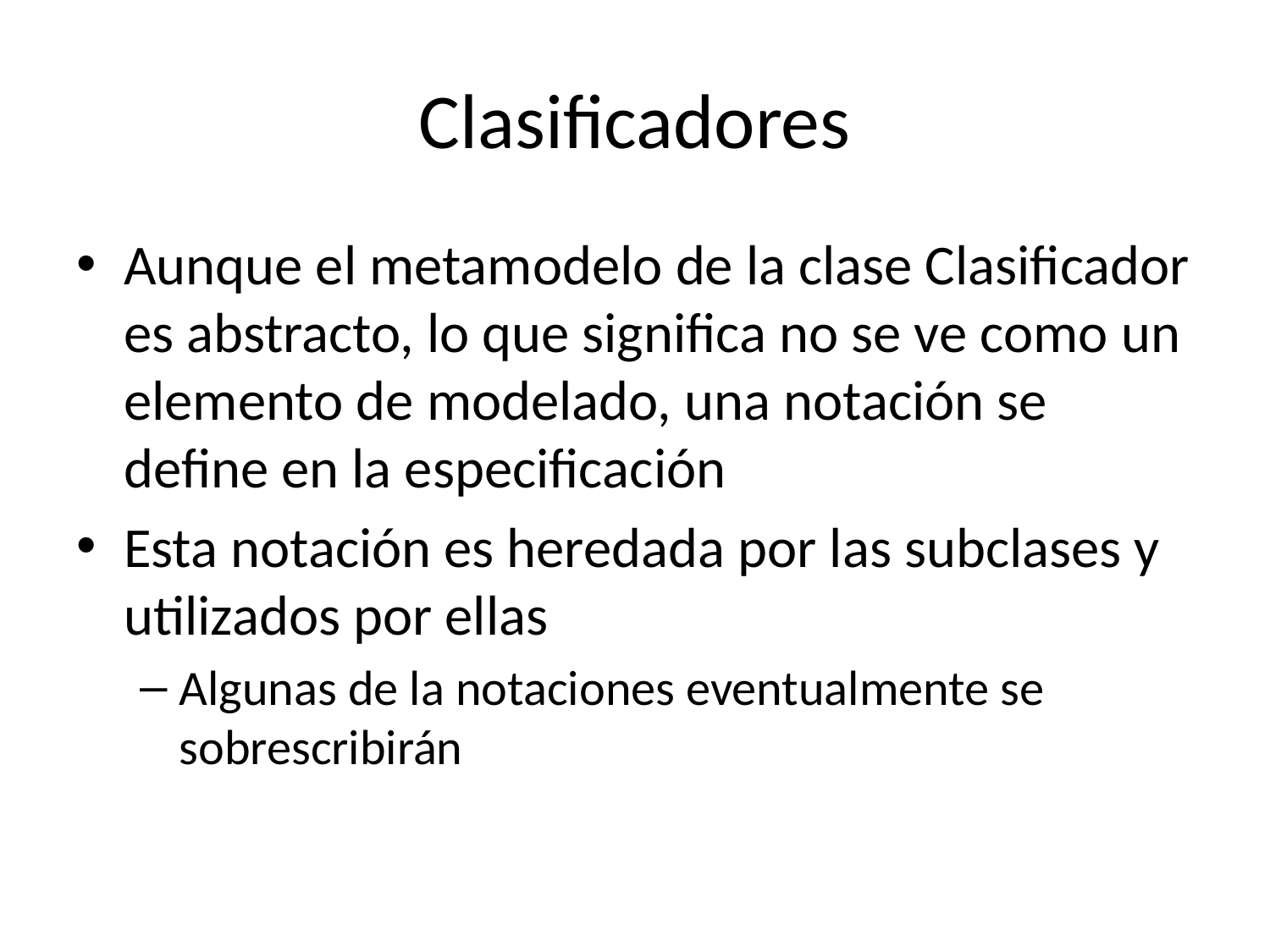

# Clasificadores
Aunque el metamodelo de la clase Clasificador es abstracto, lo que significa no se ve como un elemento de modelado, una notación se define en la especificación
Esta notación es heredada por las subclases y utilizados por ellas
Algunas de la notaciones eventualmente se sobrescribirán